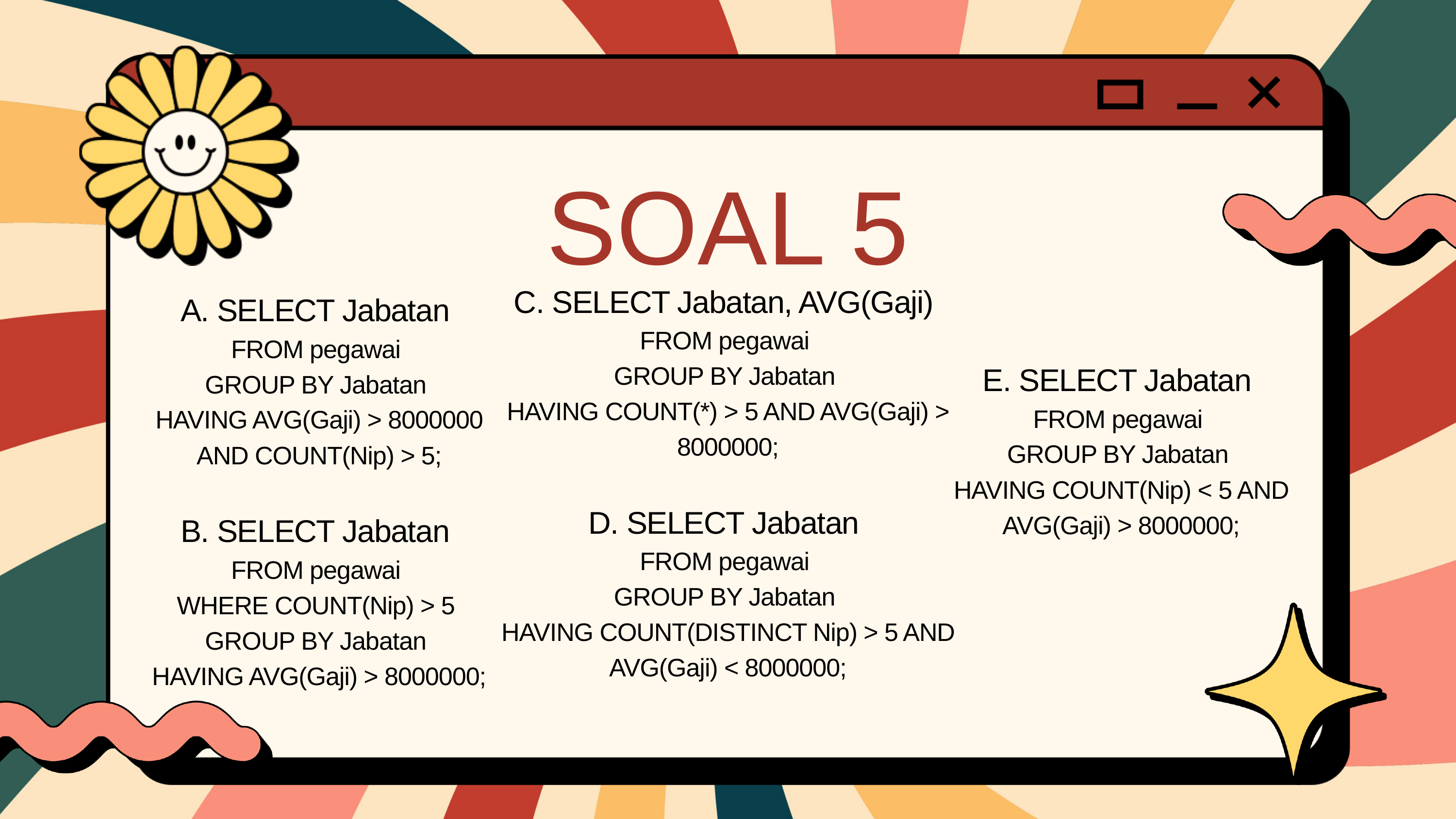

SOAL 5

A. SELECT Jabatan
FROM pegawai
GROUP BY Jabatan
HAVING AVG(Gaji) > 8000000 AND COUNT(Nip) > 5;

B. SELECT Jabatan
FROM pegawai
WHERE COUNT(Nip) > 5
GROUP BY Jabatan
HAVING AVG(Gaji) > 8000000;

C. SELECT Jabatan, AVG(Gaji)
FROM pegawai
GROUP BY Jabatan
HAVING COUNT(*) > 5 AND AVG(Gaji) > 8000000;

D. SELECT Jabatan
FROM pegawai
GROUP BY Jabatan
HAVING COUNT(DISTINCT Nip) > 5 AND AVG(Gaji) < 8000000;

E. SELECT Jabatan
FROM pegawai
GROUP BY Jabatan
HAVING COUNT(Nip) < 5 AND AVG(Gaji) > 8000000;